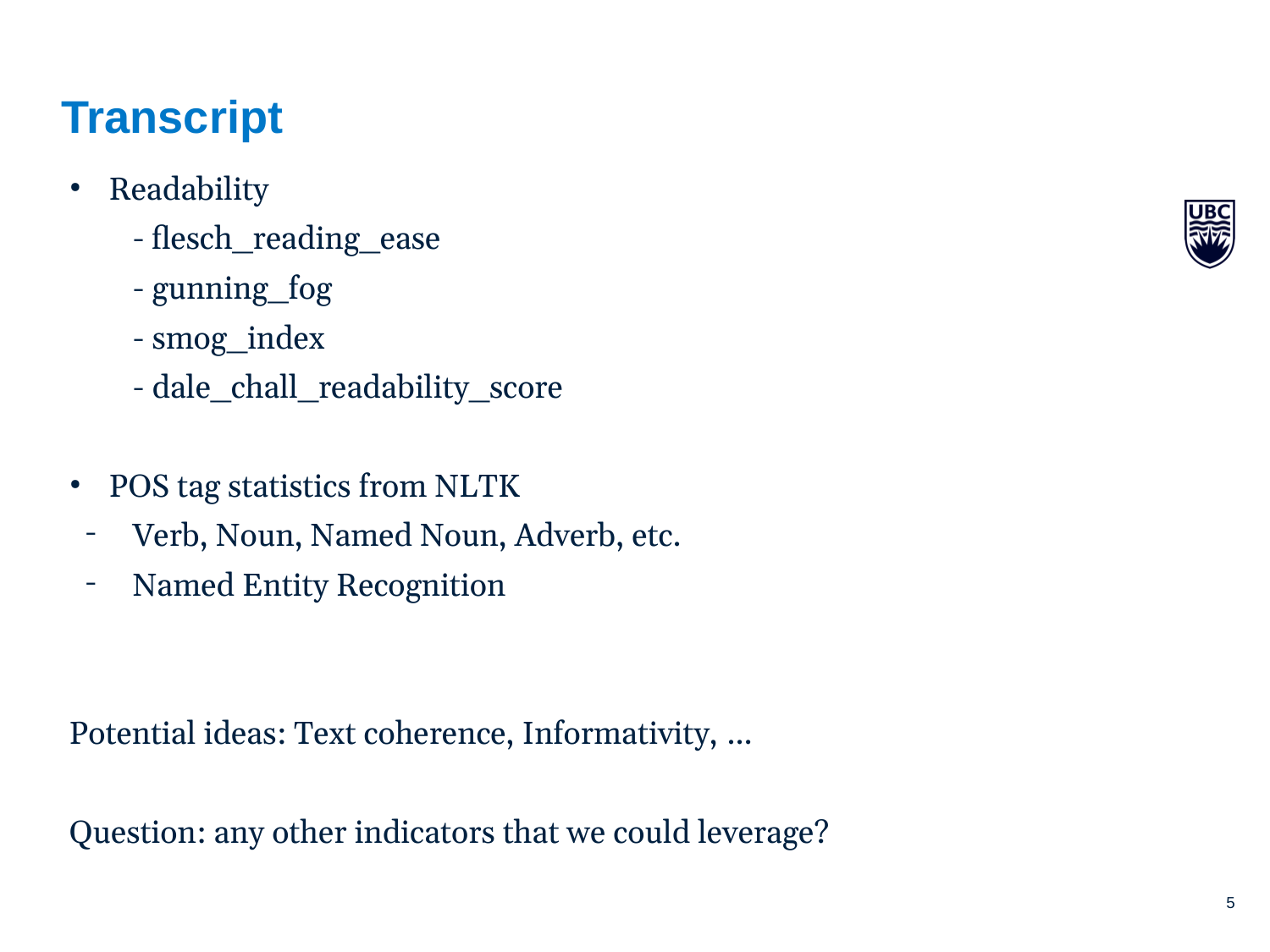

# Transcript
Readability
- flesch_reading_ease
- gunning_fog
- smog_index
- dale_chall_readability_score

POS tag statistics from NLTK
Verb, Noun, Named Noun, Adverb, etc.
Named Entity Recognition

Potential ideas: Text coherence, Informativity, …

Question: any other indicators that we could leverage?